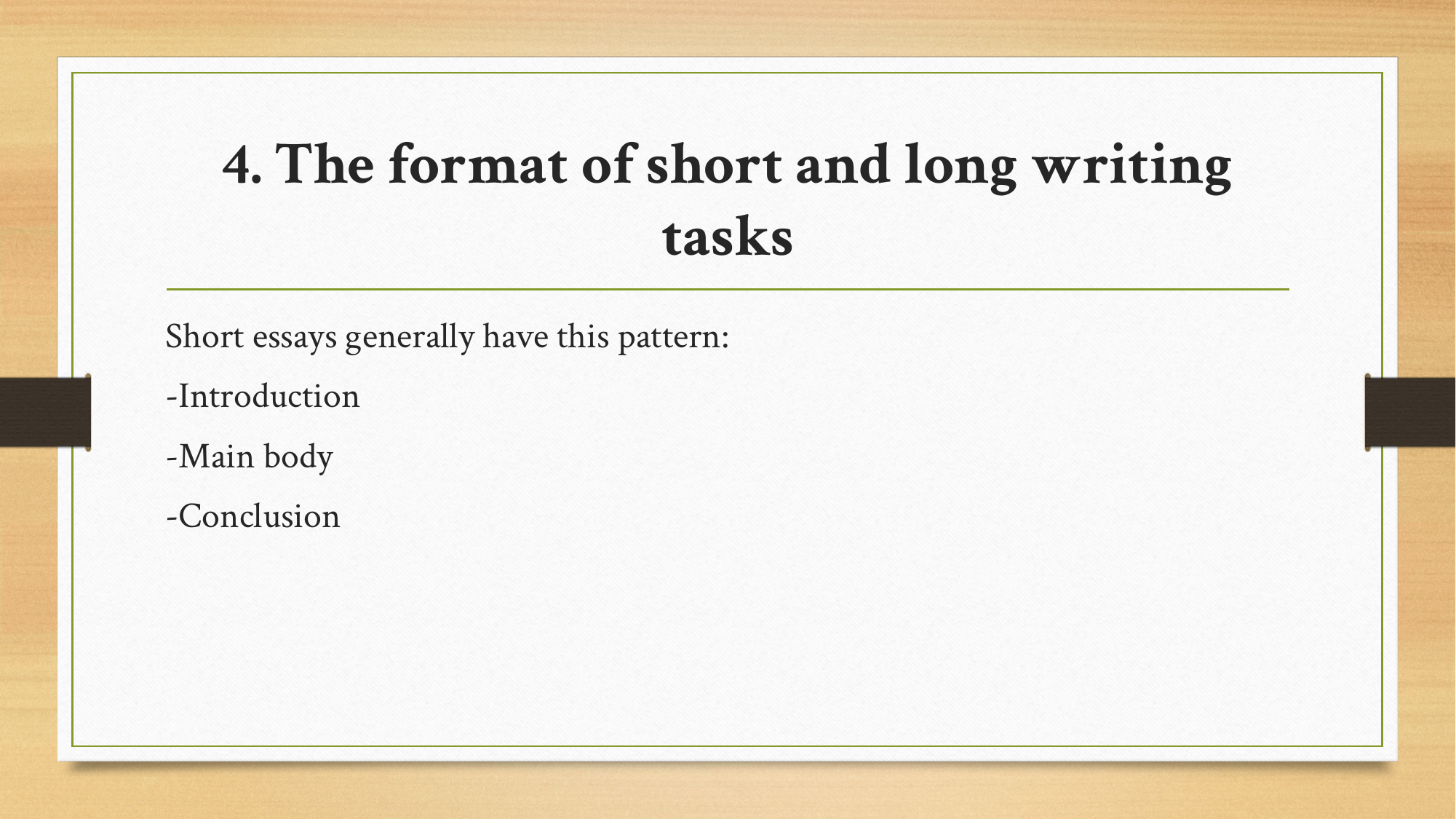

# 4. The format of short and long writing tasks
Short essays generally have this pattern:
-Introduction
-Main body
-Conclusion